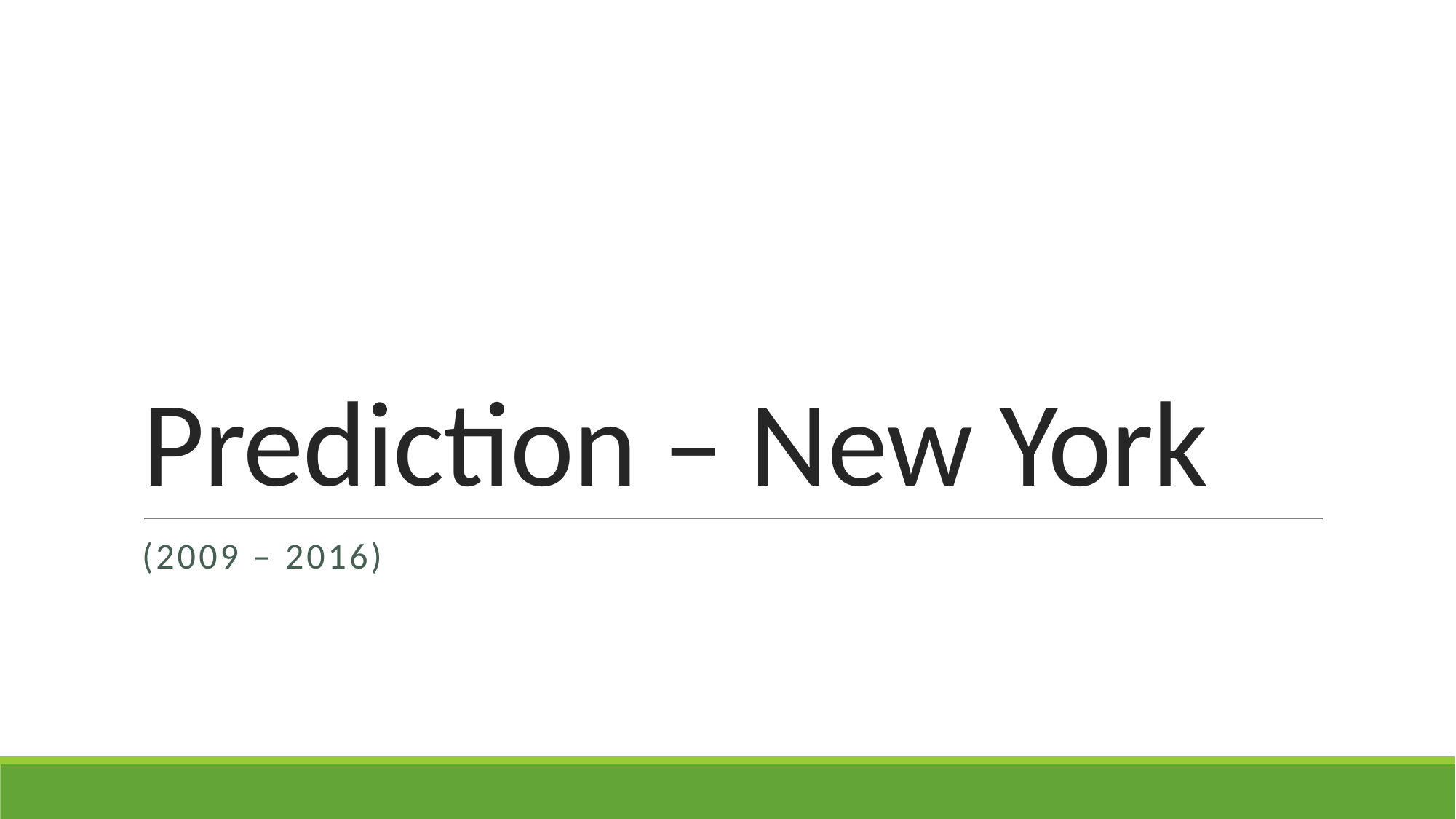

# Prediction – New York
(2009 – 2016)